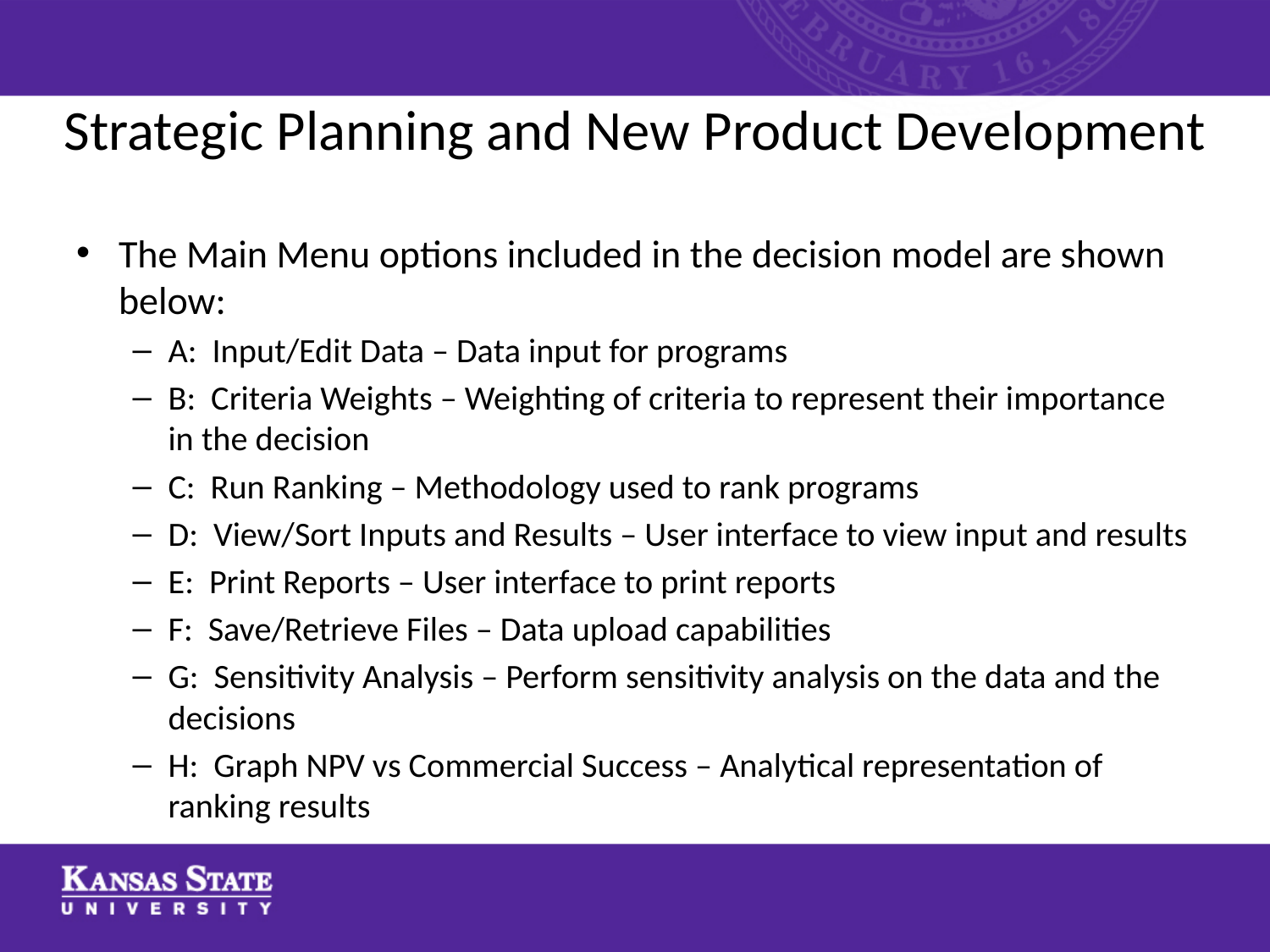

# Strategic Planning and New Product Development
The Main Menu options included in the decision model are shown below:
A:  Input/Edit Data – Data input for programs
B:  Criteria Weights – Weighting of criteria to represent their importance in the decision
C:  Run Ranking – Methodology used to rank programs
D:  View/Sort Inputs and Results – User interface to view input and results
E:  Print Reports – User interface to print reports
F:  Save/Retrieve Files – Data upload capabilities
G:  Sensitivity Analysis – Perform sensitivity analysis on the data and the decisions
H:  Graph NPV vs Commercial Success – Analytical representation of ranking results